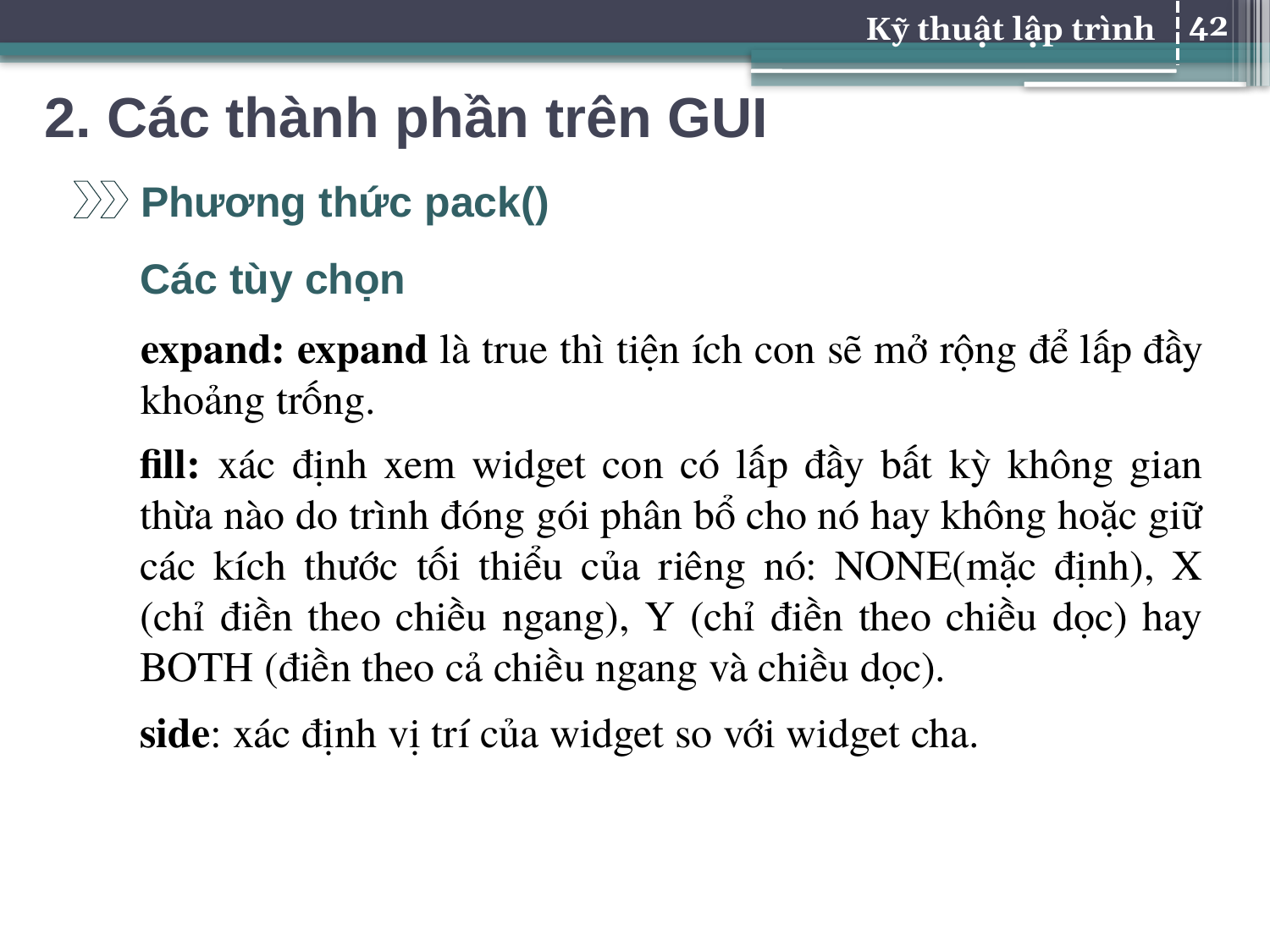

42
# 2. Các thành phần trên GUI
Phương thức pack()

Các tùy chọn
expand: expand là true thì tiện ích con sẽ mở rộng để lấp đầy khoảng trống.
fill: xác định xem widget con có lấp đầy bất kỳ không gian thừa nào do trình đóng gói phân bổ cho nó hay không hoặc giữ các kích thước tối thiểu của riêng nó: NONE(mặc định), X (chỉ điền theo chiều ngang), Y (chỉ điền theo chiều dọc) hay BOTH (điền theo cả chiều ngang và chiều dọc).
side: xác định vị trí của widget so với widget cha.